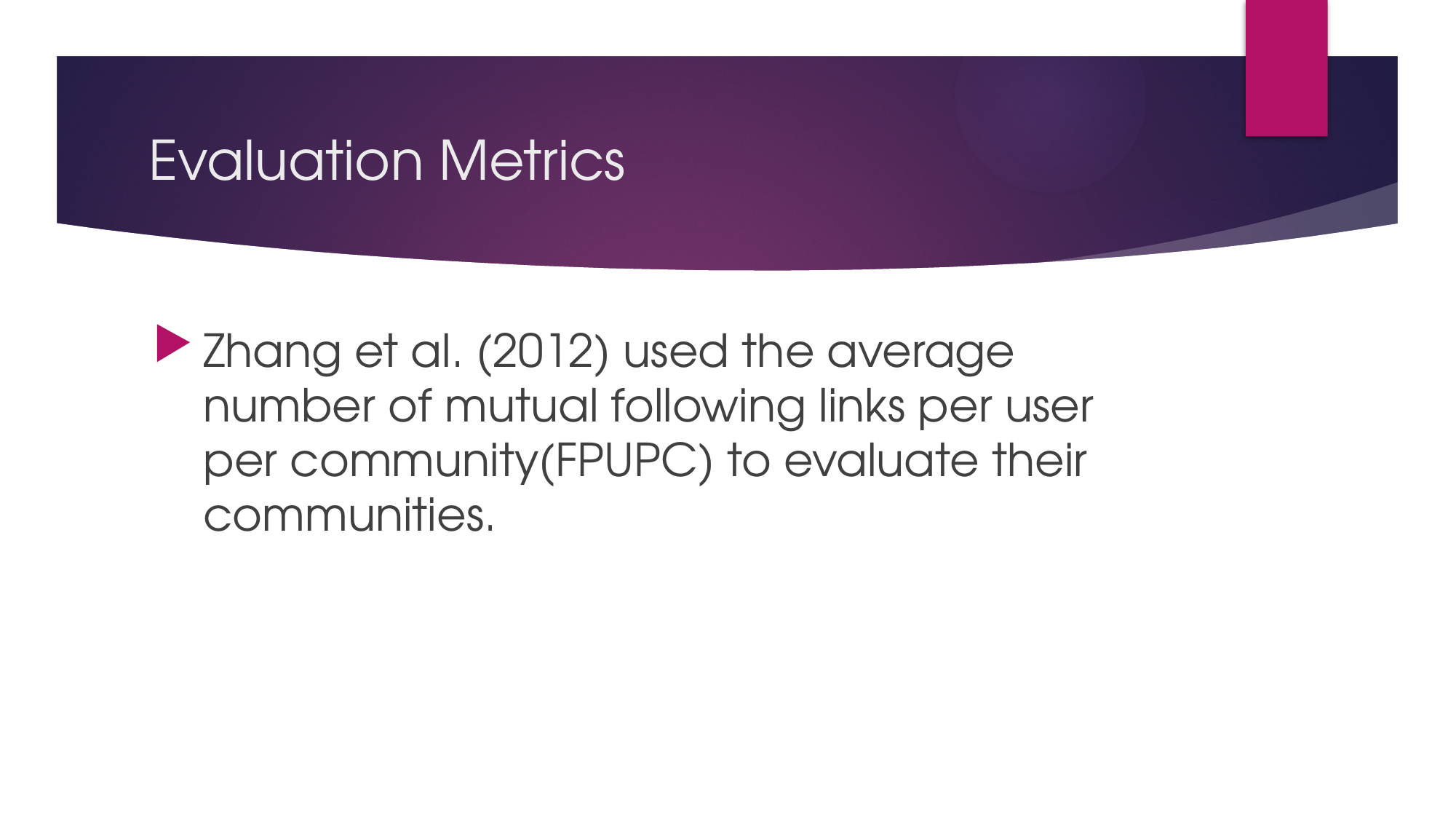

# Evaluation Metrics
Zhang et al. (2012) used the average number of mutual following links per user per community(FPUPC) to evaluate their communities.